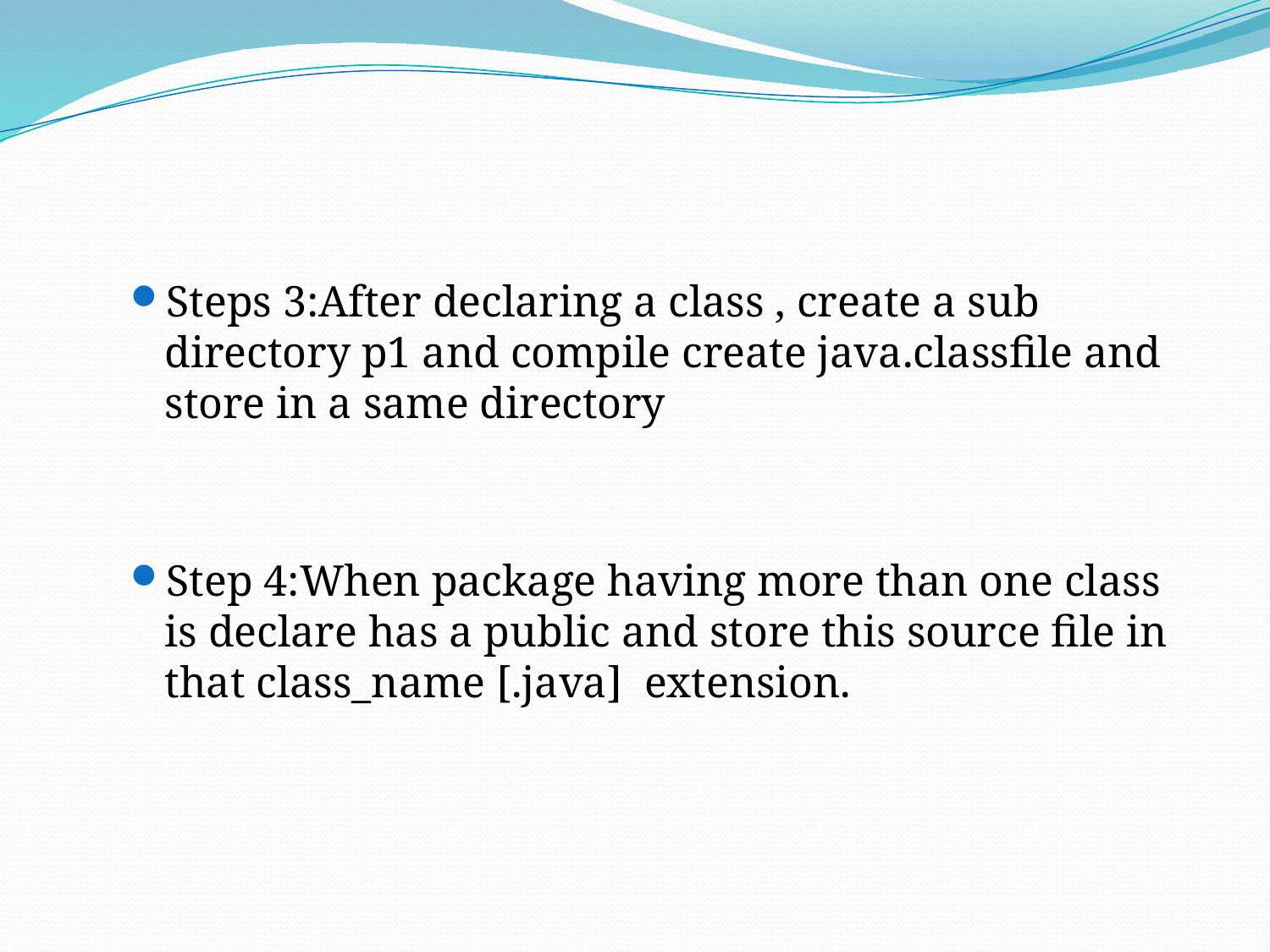

#
Steps 3:After declaring a class , create a sub directory p1 and compile create java.classfile and store in a same directory

Step 4:When package having more than one class is declare has a public and store this source file in that class_name [.java]  extension.